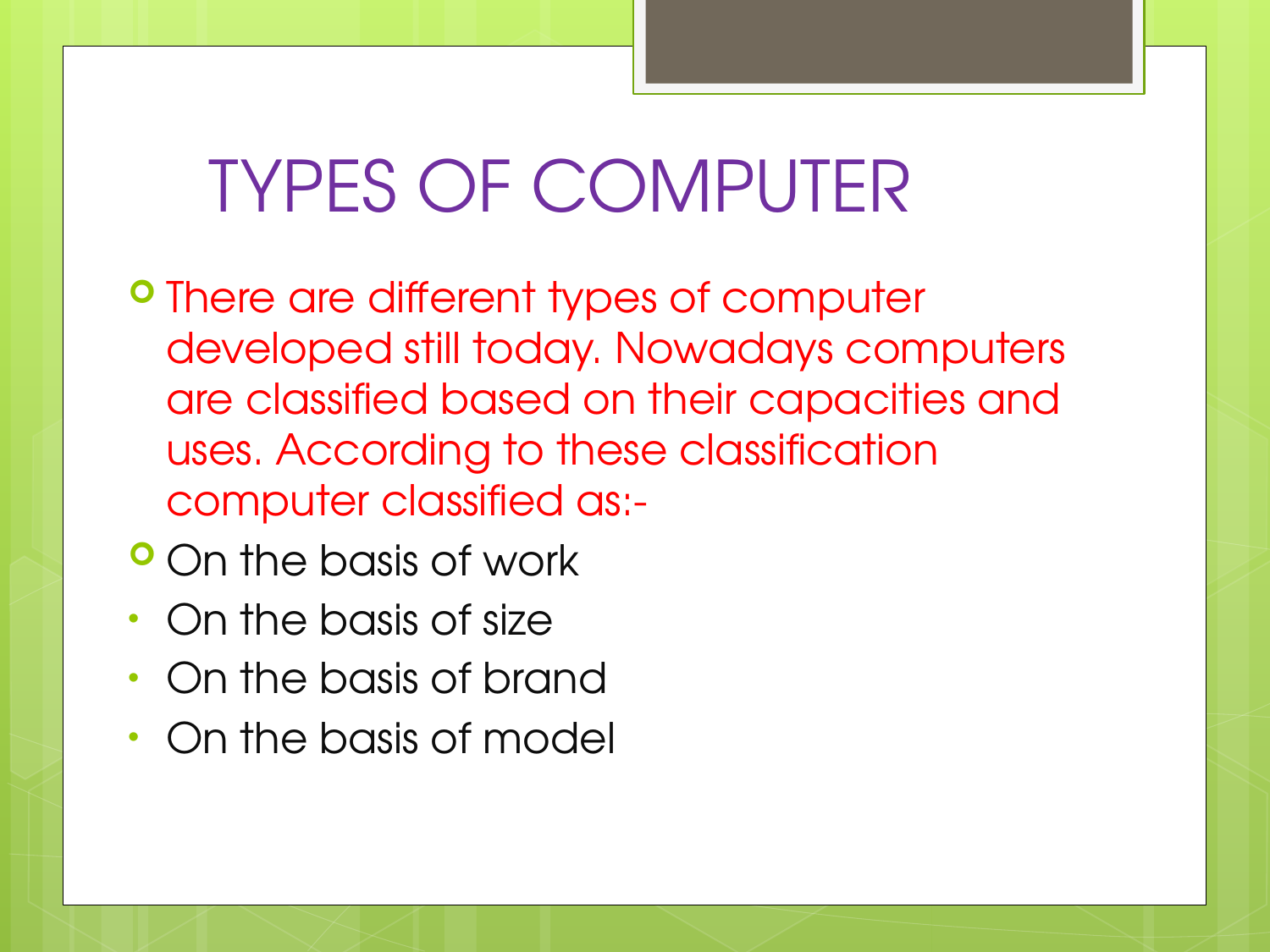

# TYPES OF COMPUTER
There are different types of computer developed still today. Nowadays computers are classified based on their capacities and uses. According to these classification computer classified as:-
On the basis of work
On the basis of size
On the basis of brand
On the basis of model